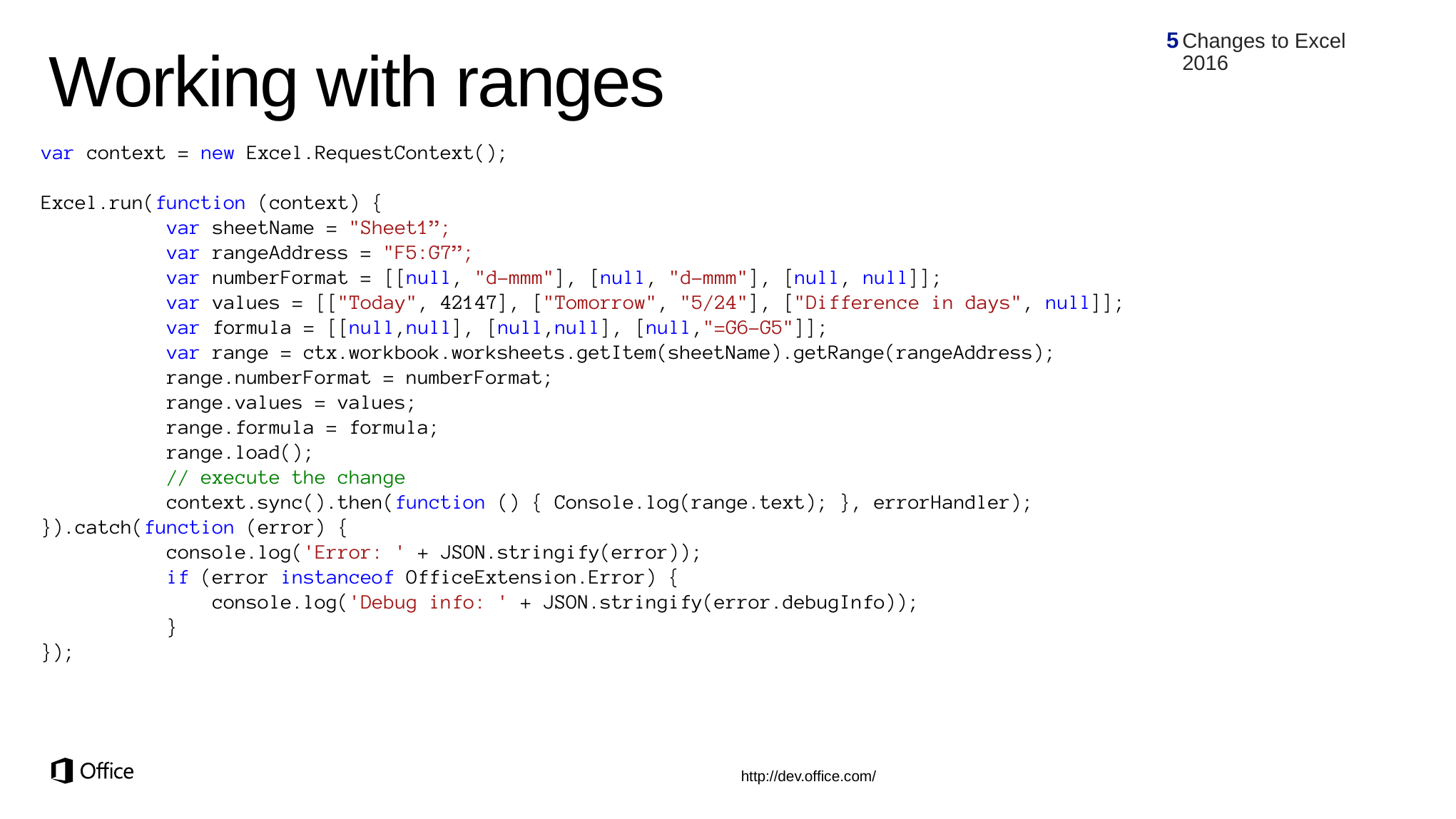

Changes to Excel 2016
5
# Working with ranges
 var context = new Excel.RequestContext();

 Excel.run(function (context) {
            var sheetName = "Sheet1”;
            var rangeAddress = "F5:G7”;
            var numberFormat = [[null, "d-mmm"], [null, "d-mmm"], [null, null]];
            var values = [["Today", 42147], ["Tomorrow", "5/24"], ["Difference in days", null]];
            var formula = [[null,null], [null,null], [null,"=G6-G5"]];
            var range = ctx.workbook.worksheets.getItem(sheetName).getRange(rangeAddress);
            range.numberFormat = numberFormat;
            range.values = values;
            range.formula = formula;
            range.load();
            // execute the change
            context.sync().then(function () { Console.log(range.text); }, errorHandler);
 }).catch(function (error) {
            console.log('Error: ' + JSON.stringify(error));
            if (error instanceof OfficeExtension.Error) {
                console.log('Debug info: ' + JSON.stringify(error.debugInfo));
            }
 });